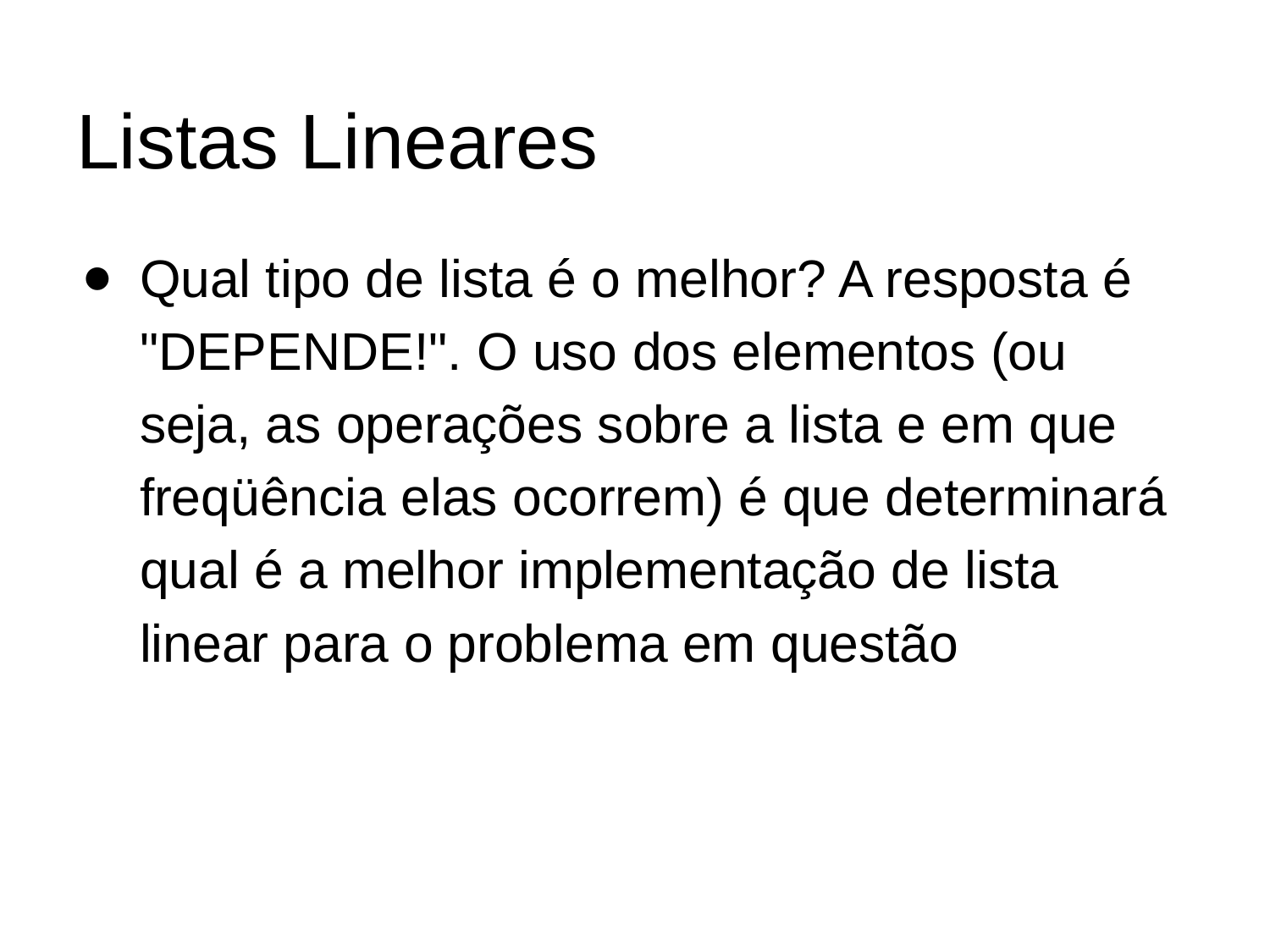

# Listas Lineares
Qual tipo de lista é o melhor? A resposta é "DEPENDE!". O uso dos elementos (ou seja, as operações sobre a lista e em que freqüência elas ocorrem) é que determinará qual é a melhor implementação de lista linear para o problema em questão